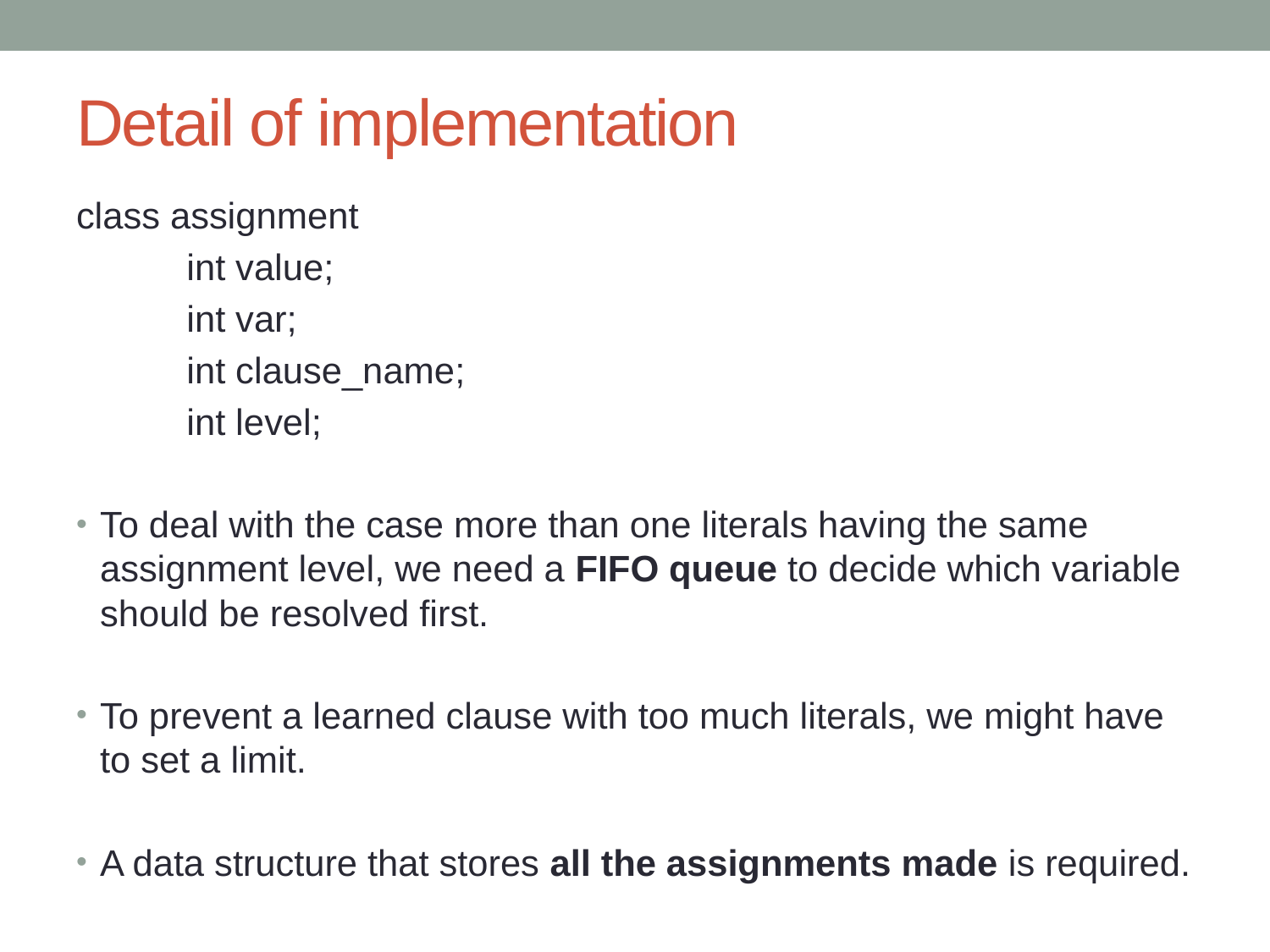

# Detail of implementation
class assignment
	int value;
	int var;
	int clause_name;
	int level;

To deal with the case more than one literals having the same assignment level, we need a FIFO queue to decide which variable should be resolved first.

To prevent a learned clause with too much literals, we might have to set a limit.

A data structure that stores all the assignments made is required.